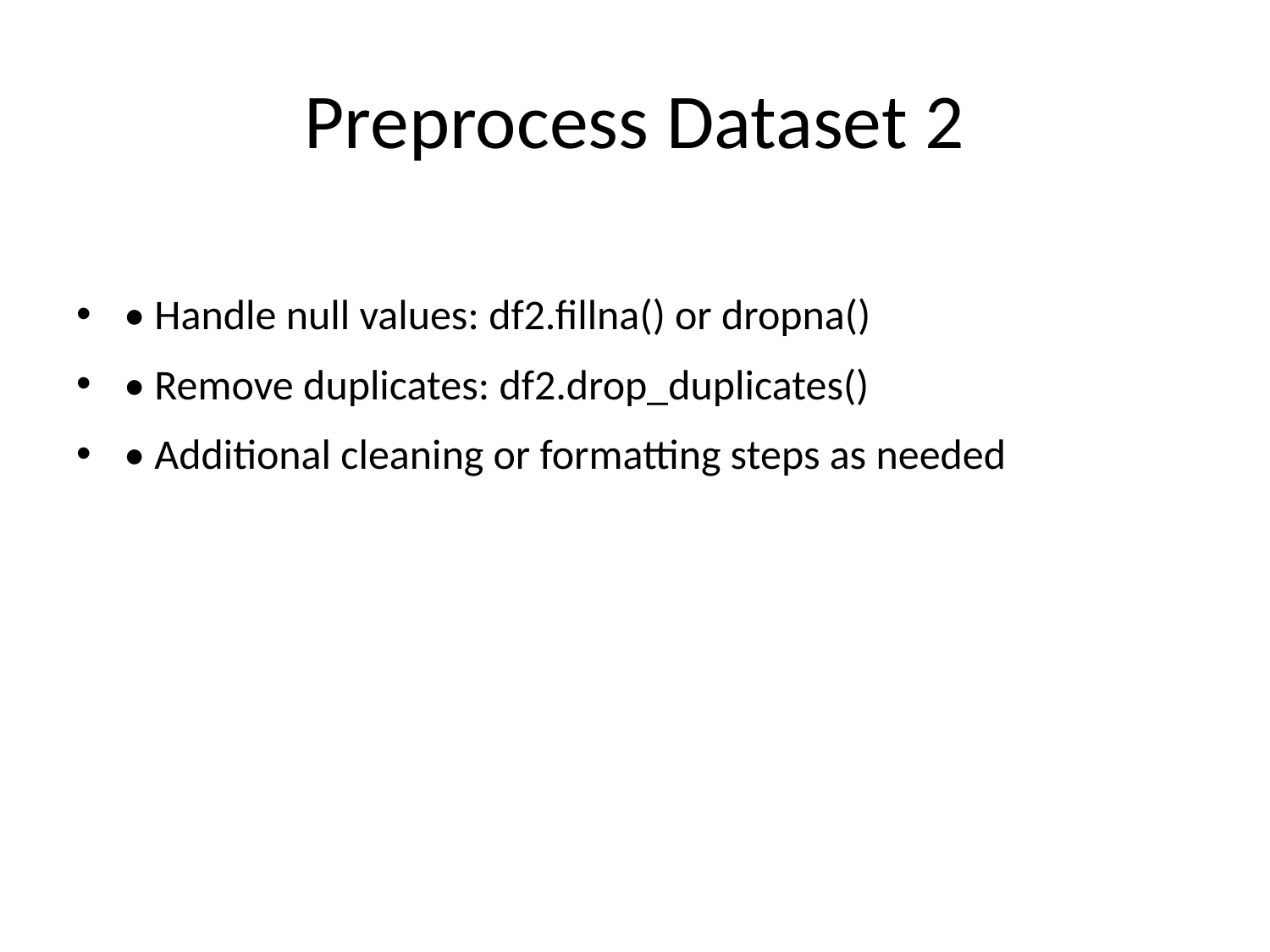

# Preprocess Dataset 2

• Handle null values: df2.fillna() or dropna()
• Remove duplicates: df2.drop_duplicates()
• Additional cleaning or formatting steps as needed